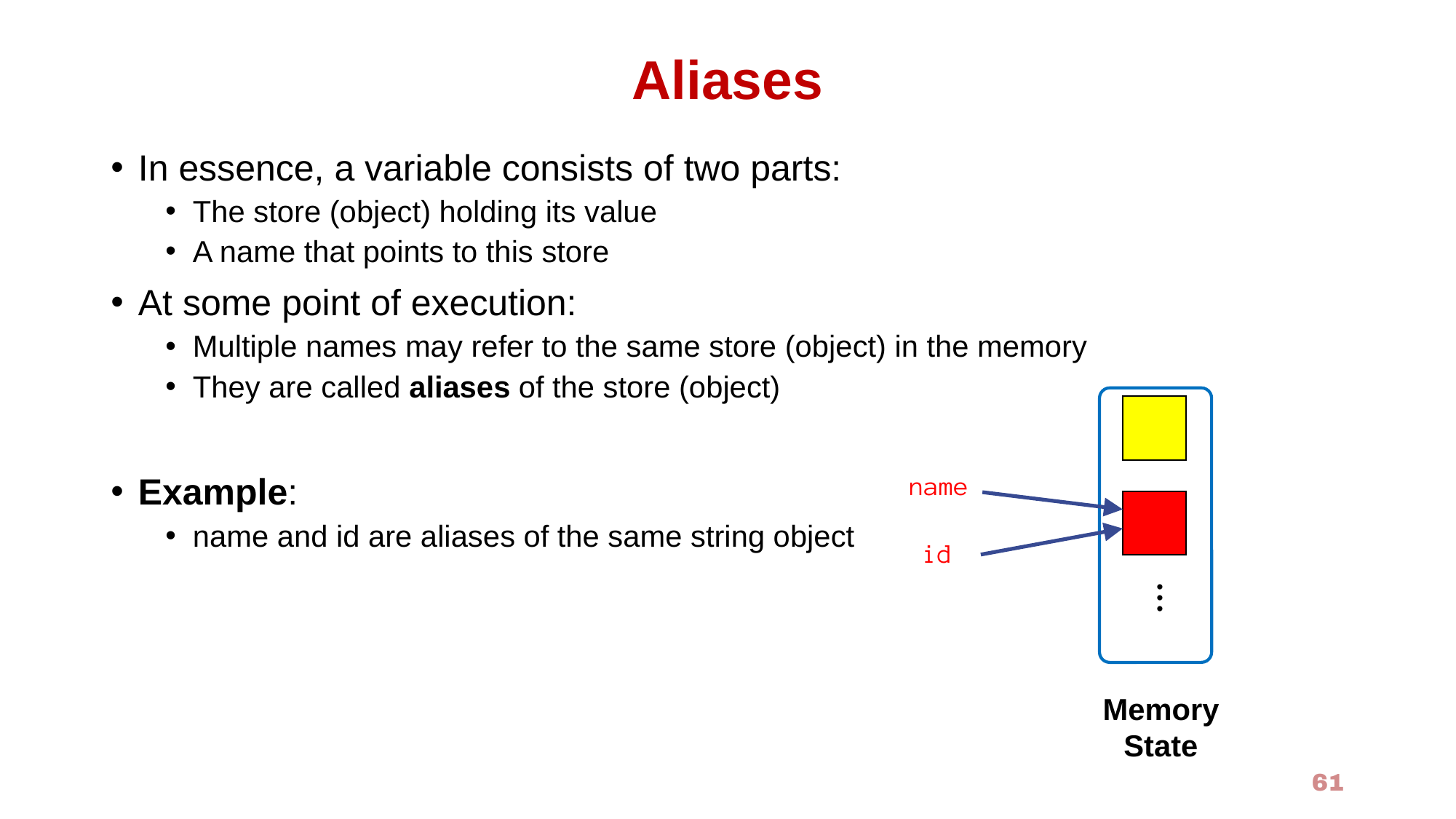

# Aliases
In essence, a variable consists of two parts:
The store (object) holding its value
A name that points to this store
At some point of execution:
Multiple names may refer to the same store (object) in the memory
They are called aliases of the store (object)

Example:
name and id are aliases of the same string object

name

id
● ● ●
Memory
State
61